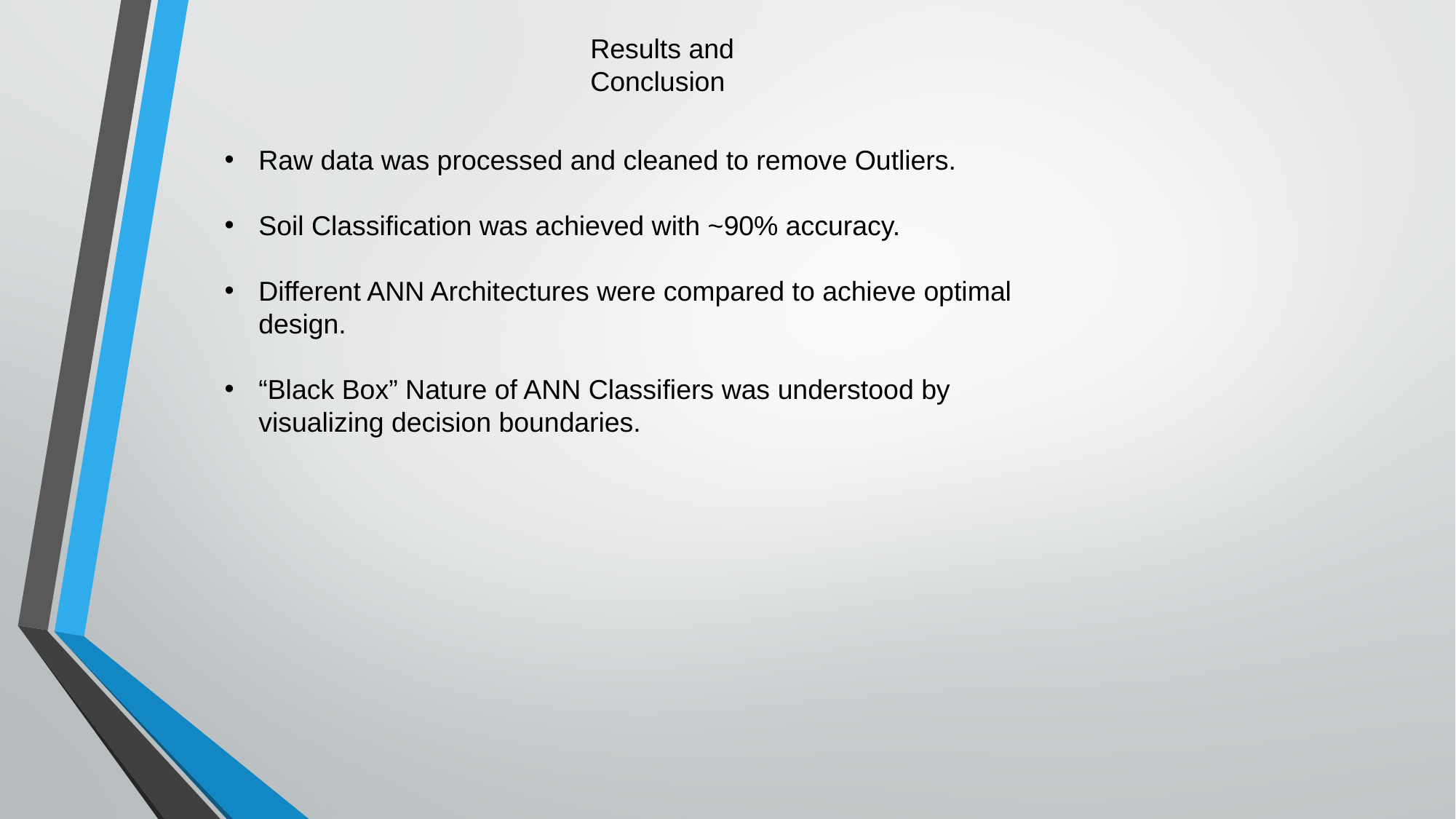

Results and Conclusion
Raw data was processed and cleaned to remove Outliers.

Soil Classification was achieved with ~90% accuracy.

Different ANN Architectures were compared to achieve optimal design.

“Black Box” Nature of ANN Classifiers was understood by visualizing decision boundaries.